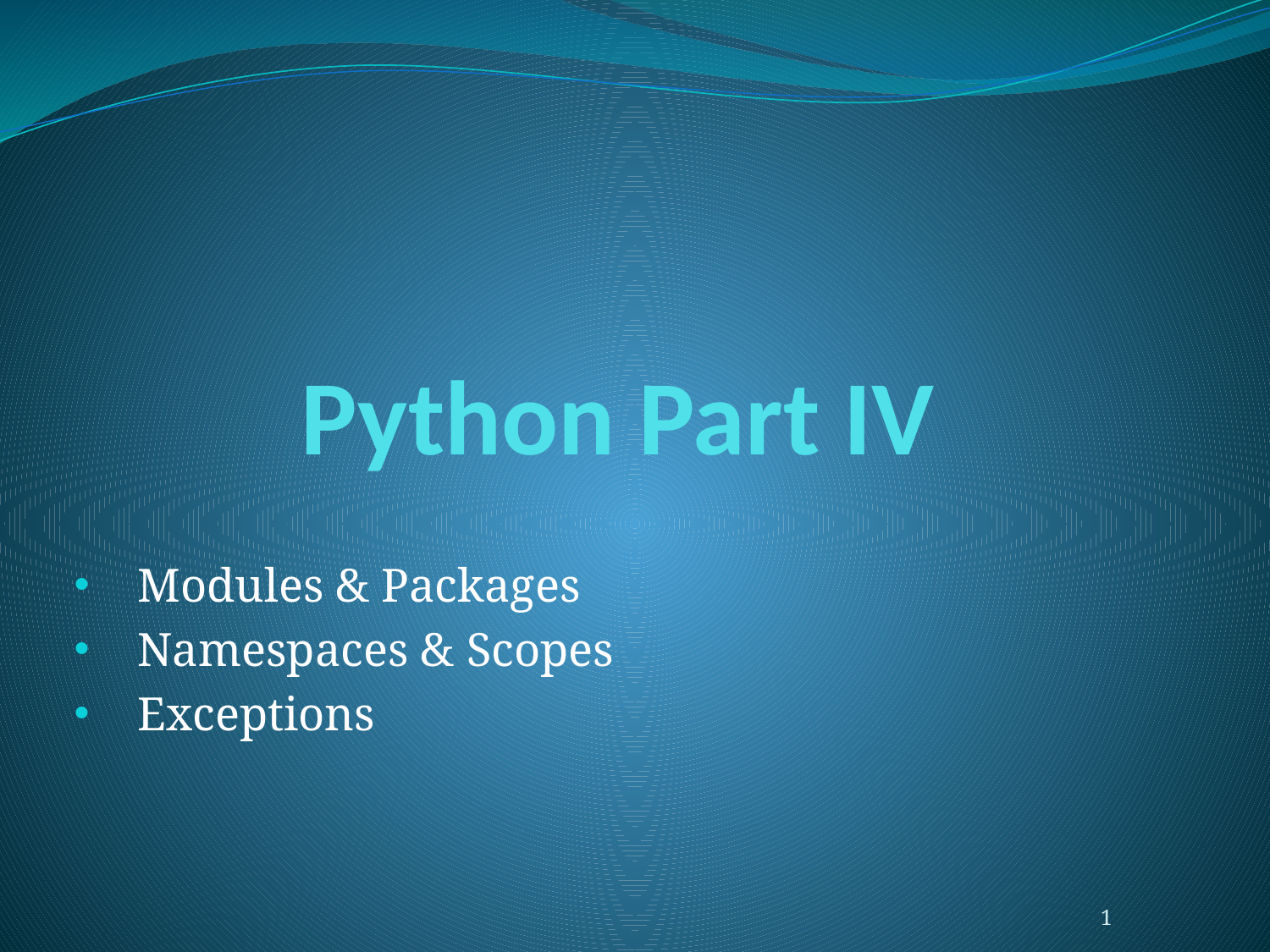

# Python Part IV
Modules & Packages
Namespaces & Scopes
Exceptions
1